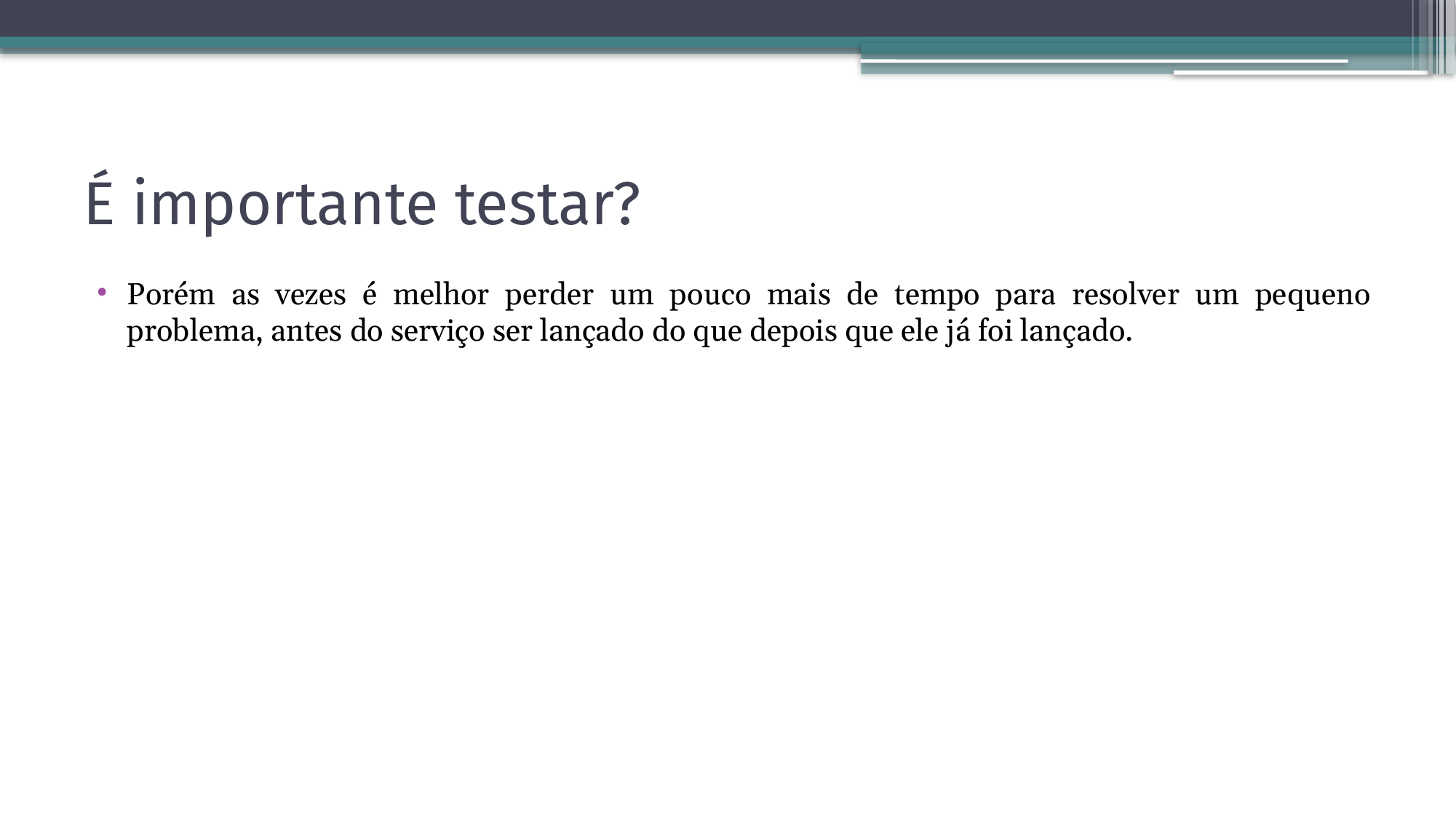

# É importante testar?
Porém as vezes é melhor perder um pouco mais de tempo para resolver um pequeno problema, antes do serviço ser lançado do que depois que ele já foi lançado.